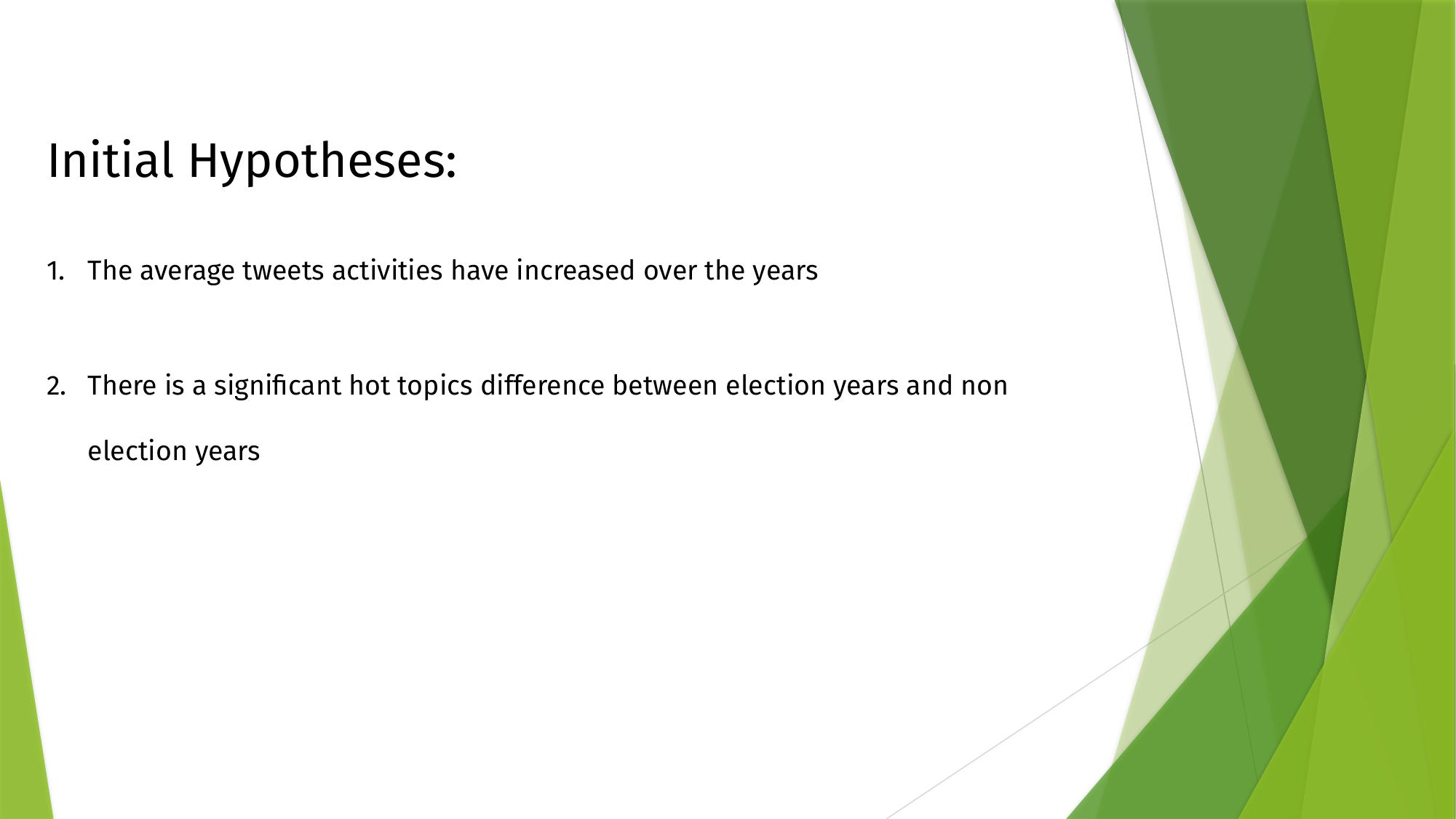

Initial Hypotheses:

The average tweets activities have increased over the years

There is a significant hot topics difference between election years and non election years